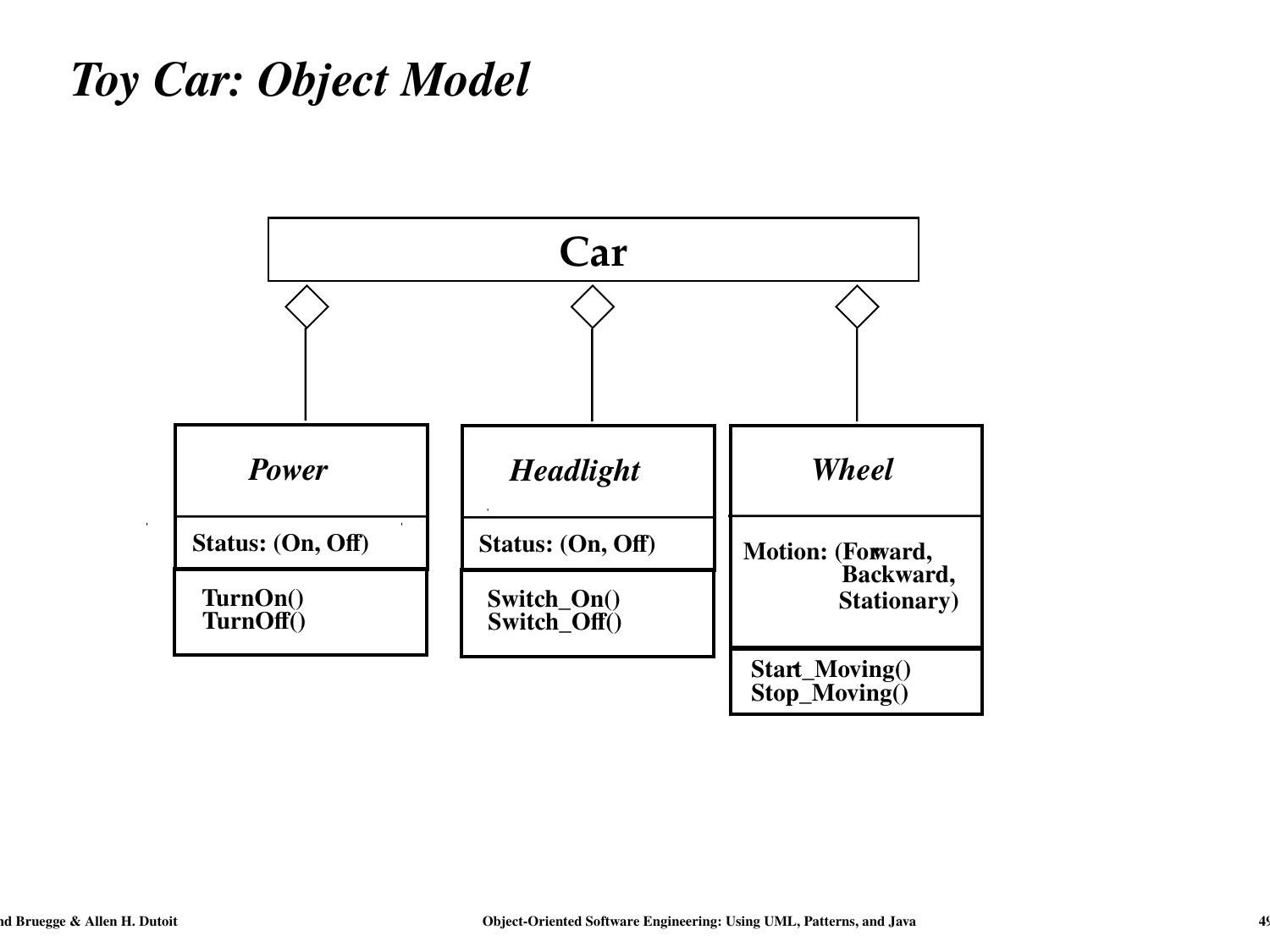

# Toy Car: Object Model
Car

   Power

Status: (On, Off)

TurnOn()
TurnOff()

Wheel
Headlight

Status: (On, Off)

Motion: (For
ward,
                Backward,

Switch_On()

                Stationary)

Switch_Off()
Star
t_Moving()

Stop_Moving()